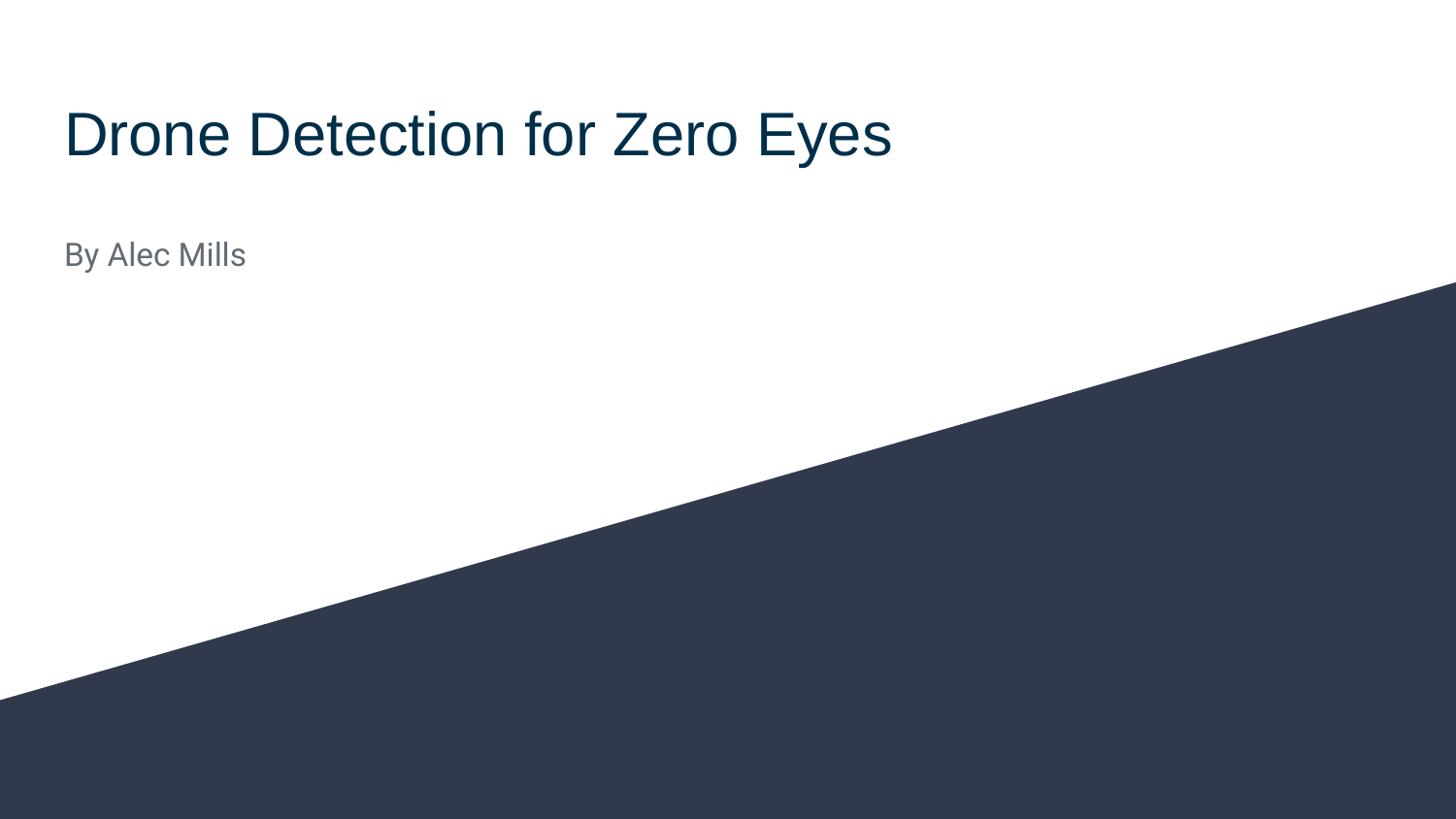

# Drone Detection for Zero Eyes
By Alec Mills